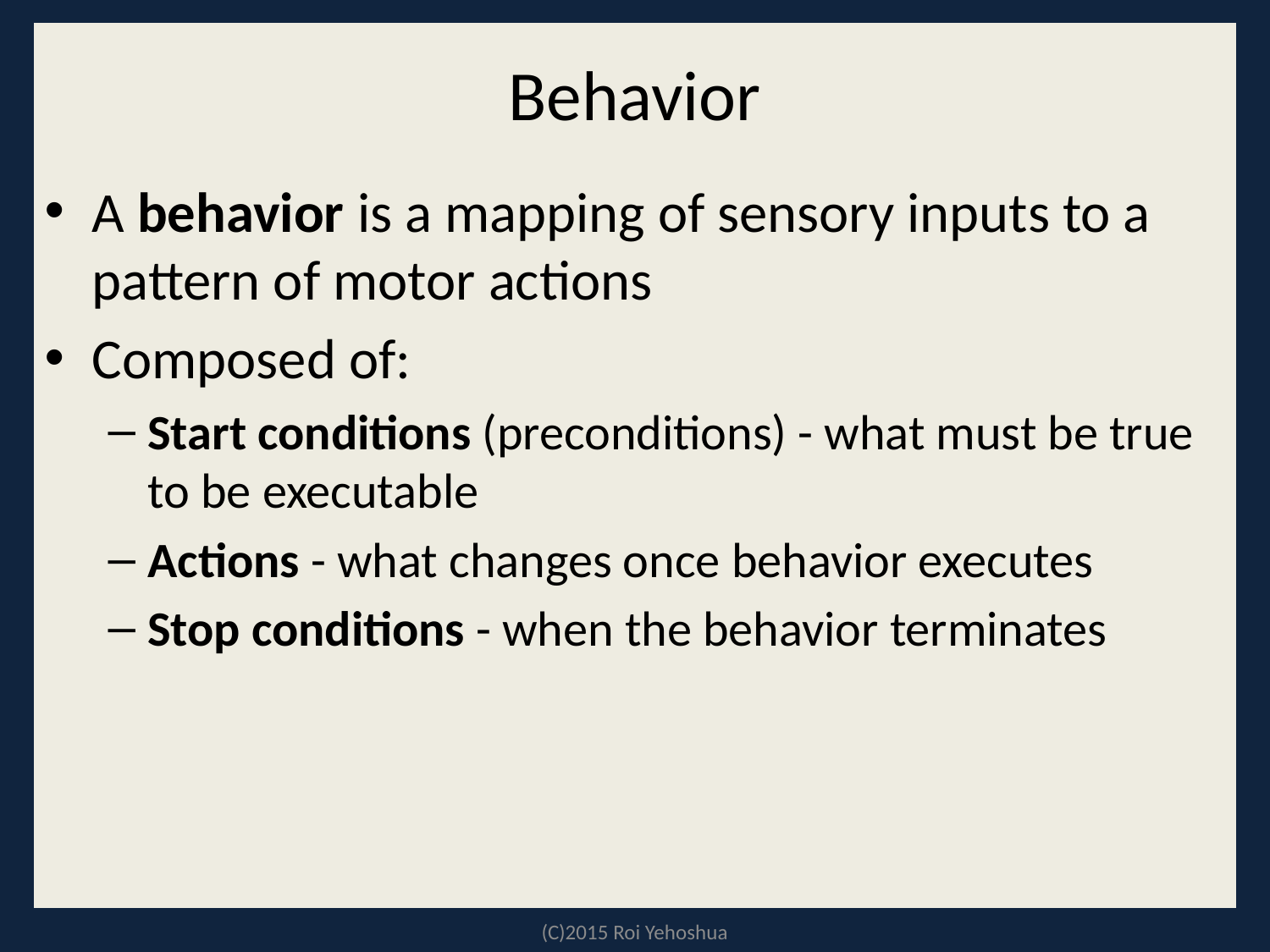

# Behavior
A behavior is a mapping of sensory inputs to a pattern of motor actions
Composed of:
Start conditions (preconditions) - what must be true to be executable
Actions - what changes once behavior executes
Stop conditions - when the behavior terminates

(C)2015 Roi Yehoshua